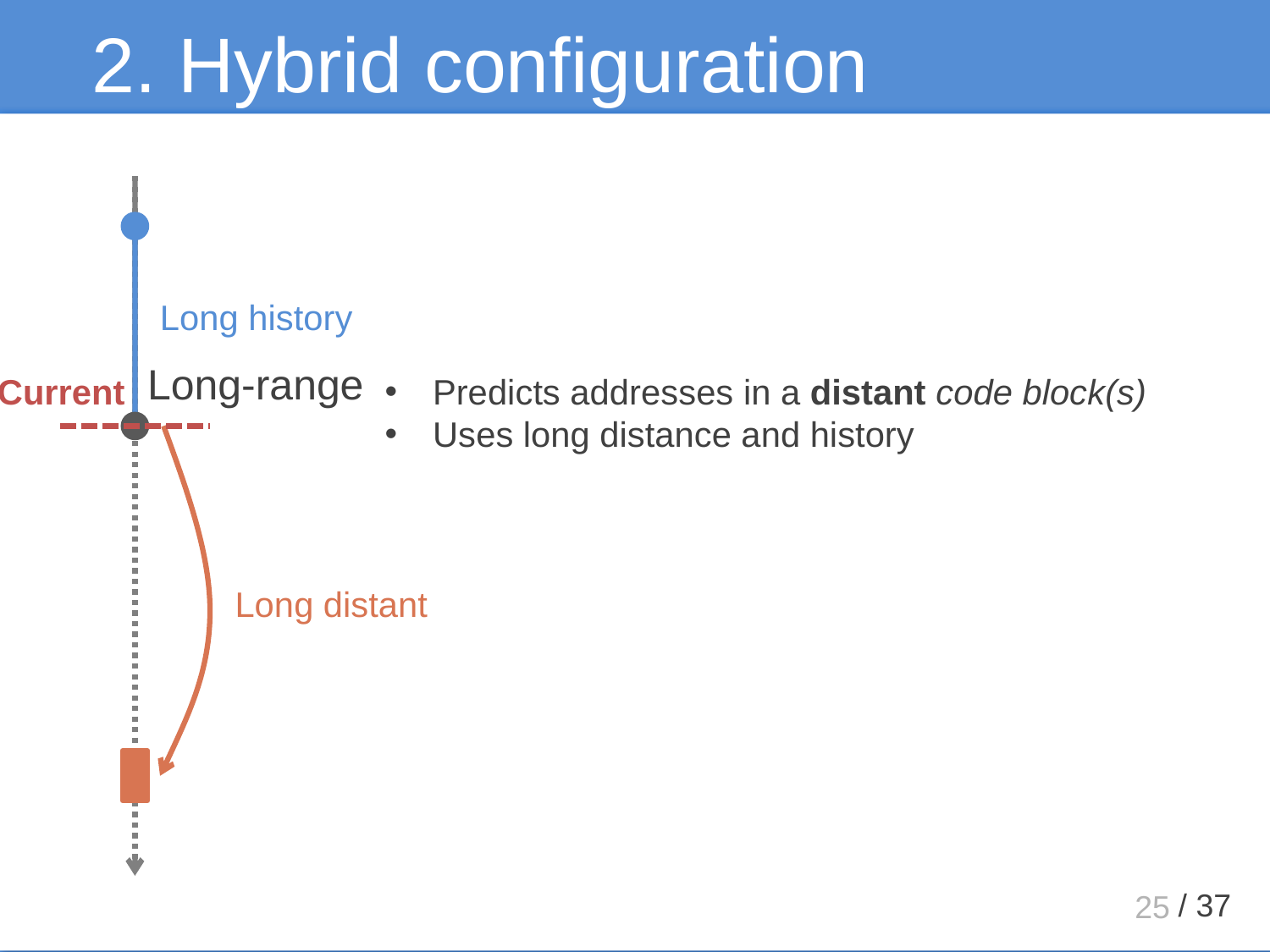

# 2. Hybrid configuration

Long history
Long-range
Current
Predicts addresses in a distant code block(s)
Uses long distance and history

Long distant

25